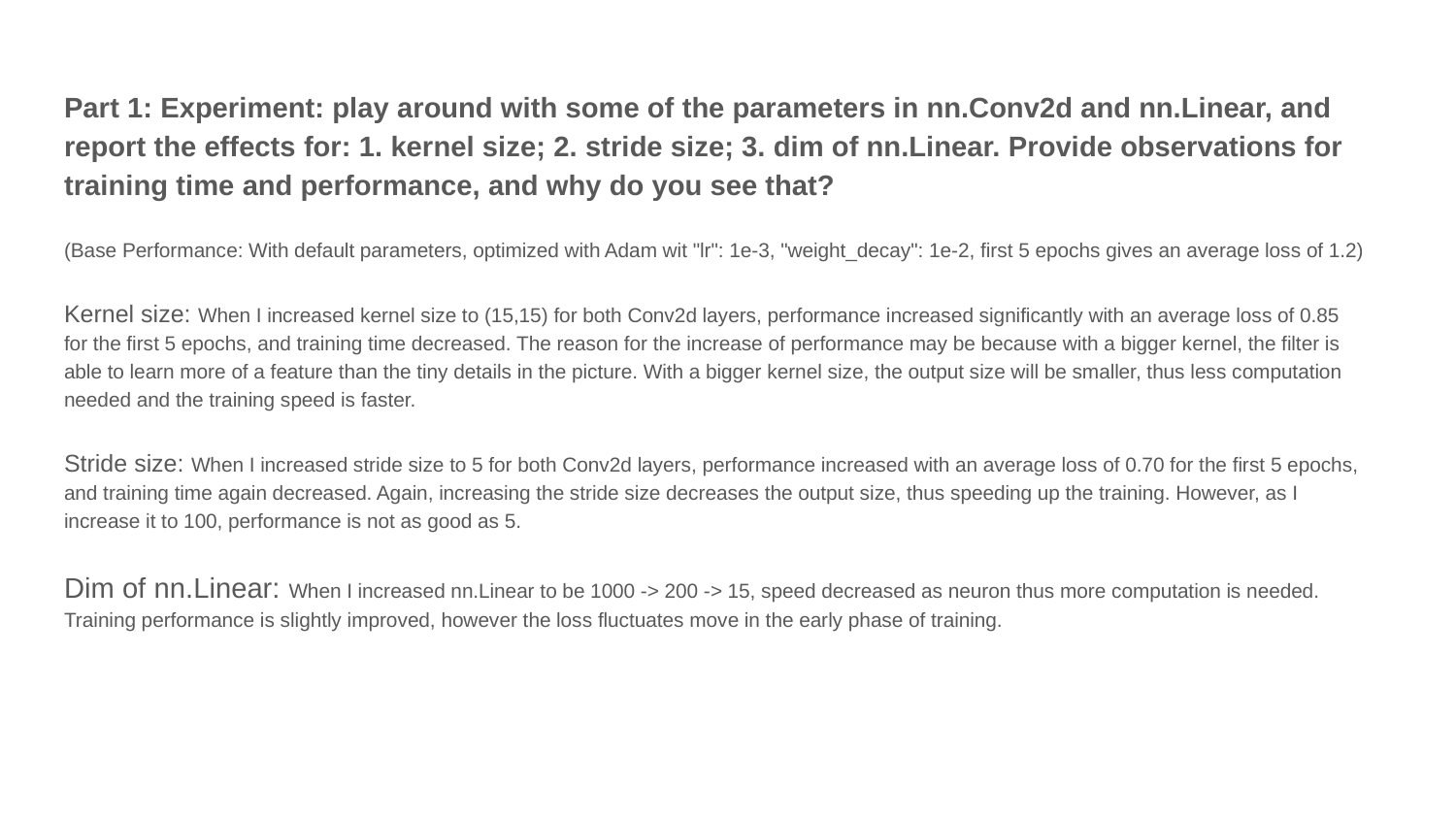

Part 1: Experiment: play around with some of the parameters in nn.Conv2d and nn.Linear, and report the effects for: 1. kernel size; 2. stride size; 3. dim of nn.Linear. Provide observations for training time and performance, and why do you see that?
(Base Performance: With default parameters, optimized with Adam wit "lr": 1e-3, "weight_decay": 1e-2, first 5 epochs gives an average loss of 1.2)
Kernel size: When I increased kernel size to (15,15) for both Conv2d layers, performance increased significantly with an average loss of 0.85 for the first 5 epochs, and training time decreased. The reason for the increase of performance may be because with a bigger kernel, the filter is able to learn more of a feature than the tiny details in the picture. With a bigger kernel size, the output size will be smaller, thus less computation needed and the training speed is faster.
Stride size: When I increased stride size to 5 for both Conv2d layers, performance increased with an average loss of 0.70 for the first 5 epochs, and training time again decreased. Again, increasing the stride size decreases the output size, thus speeding up the training. However, as I increase it to 100, performance is not as good as 5.
Dim of nn.Linear: When I increased nn.Linear to be 1000 -> 200 -> 15, speed decreased as neuron thus more computation is needed. Training performance is slightly improved, however the loss fluctuates move in the early phase of training.